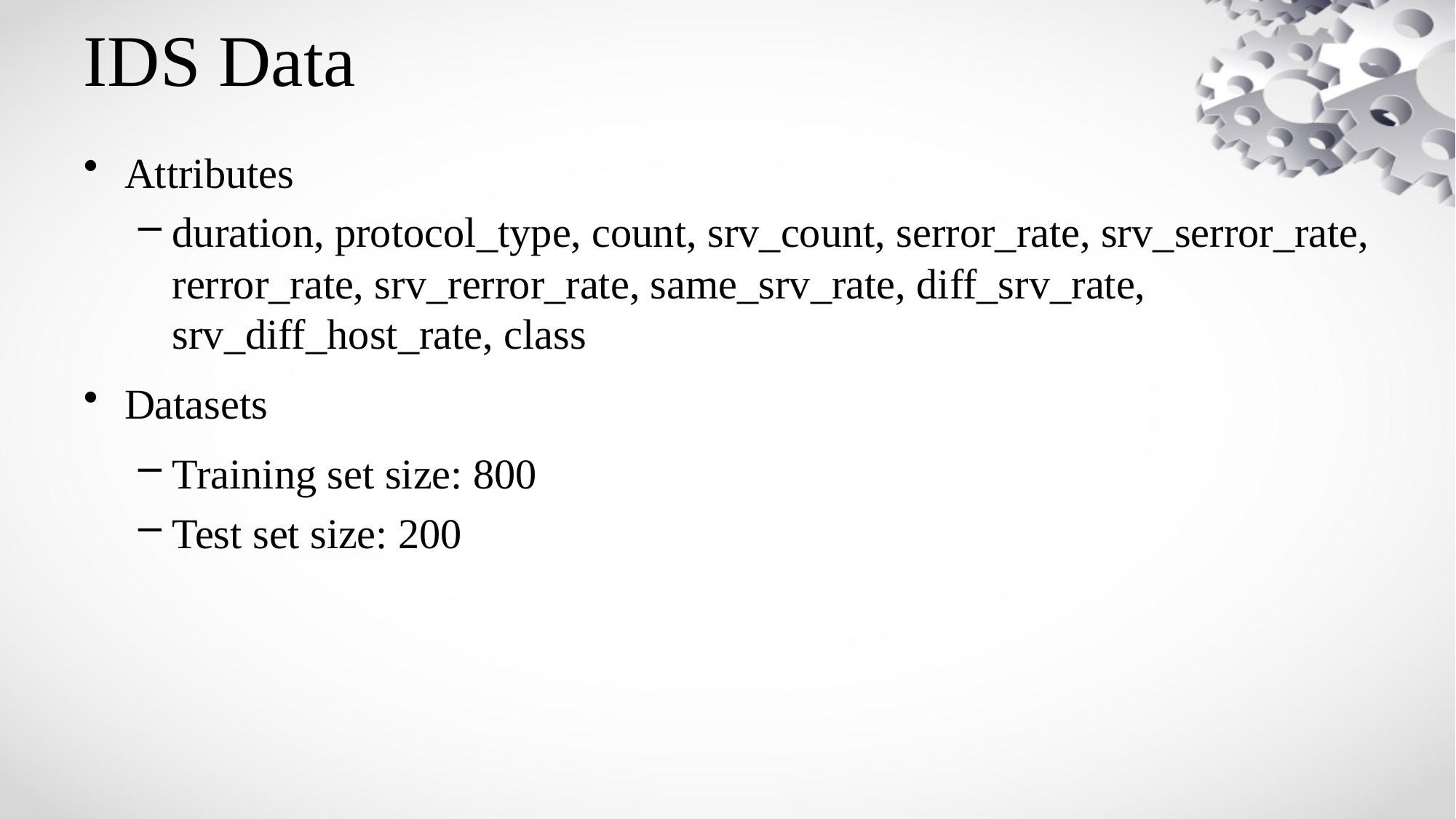

# IDS Data
Attributes
duration, protocol_type, count, srv_count, serror_rate, srv_serror_rate, rerror_rate, srv_rerror_rate, same_srv_rate, diff_srv_rate, srv_diff_host_rate, class
Datasets
Training set size: 800
Test set size: 200